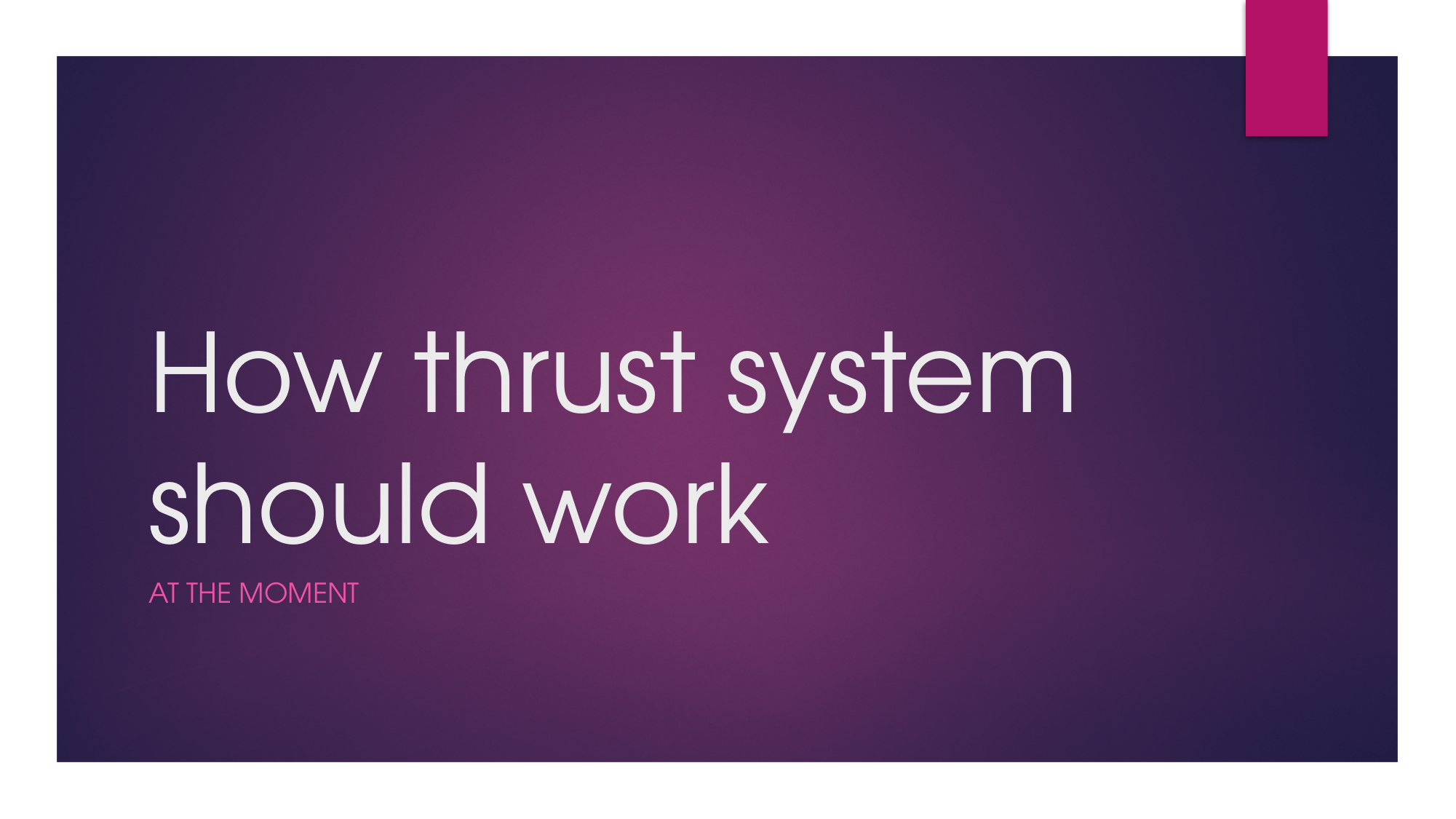

# How thrust system should work
AT THE MOMENT